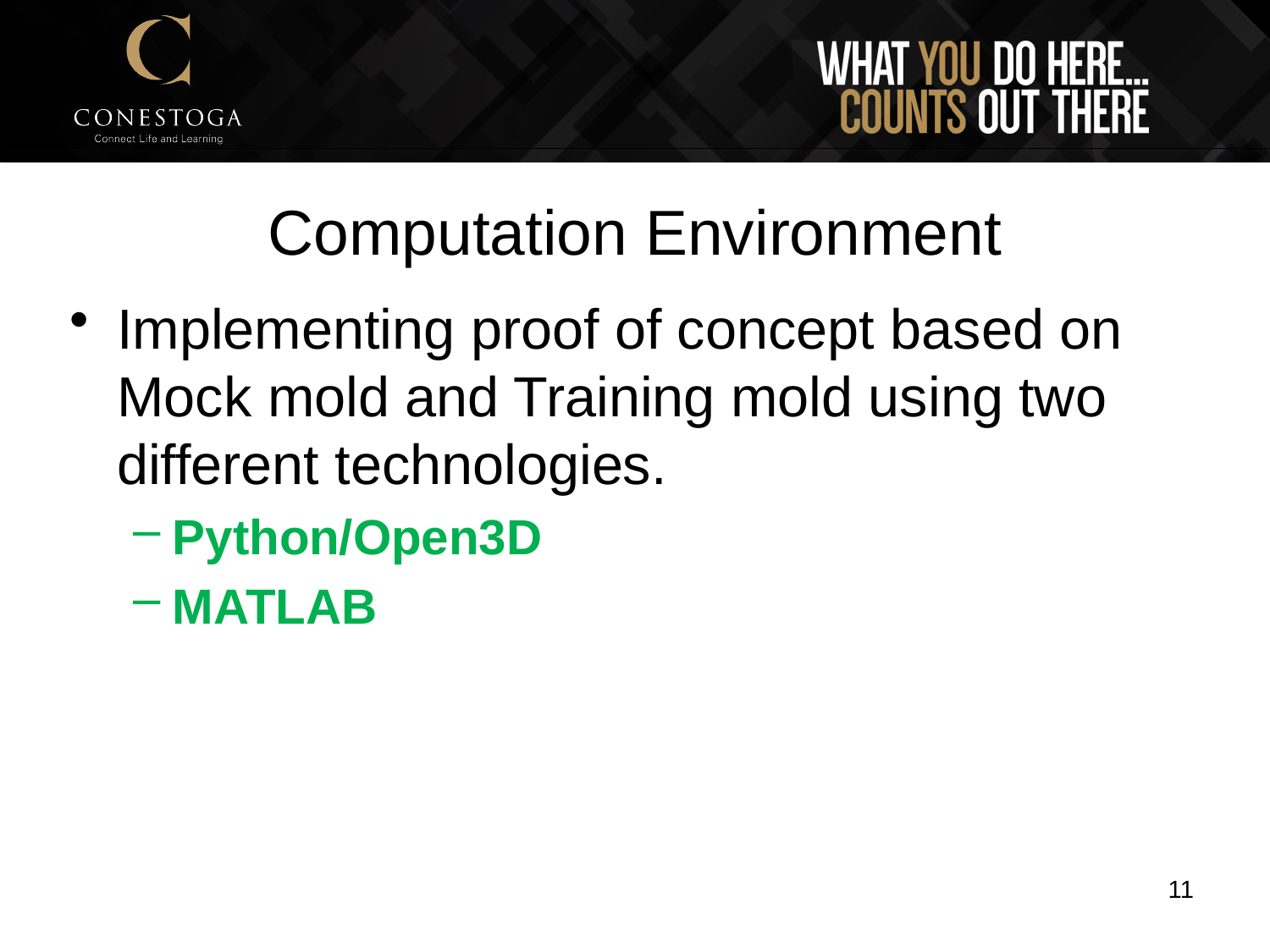

# Computation Environment
Implementing proof of concept based on Mock mold and Training mold using two different technologies.
Python/Open3D
MATLAB

11